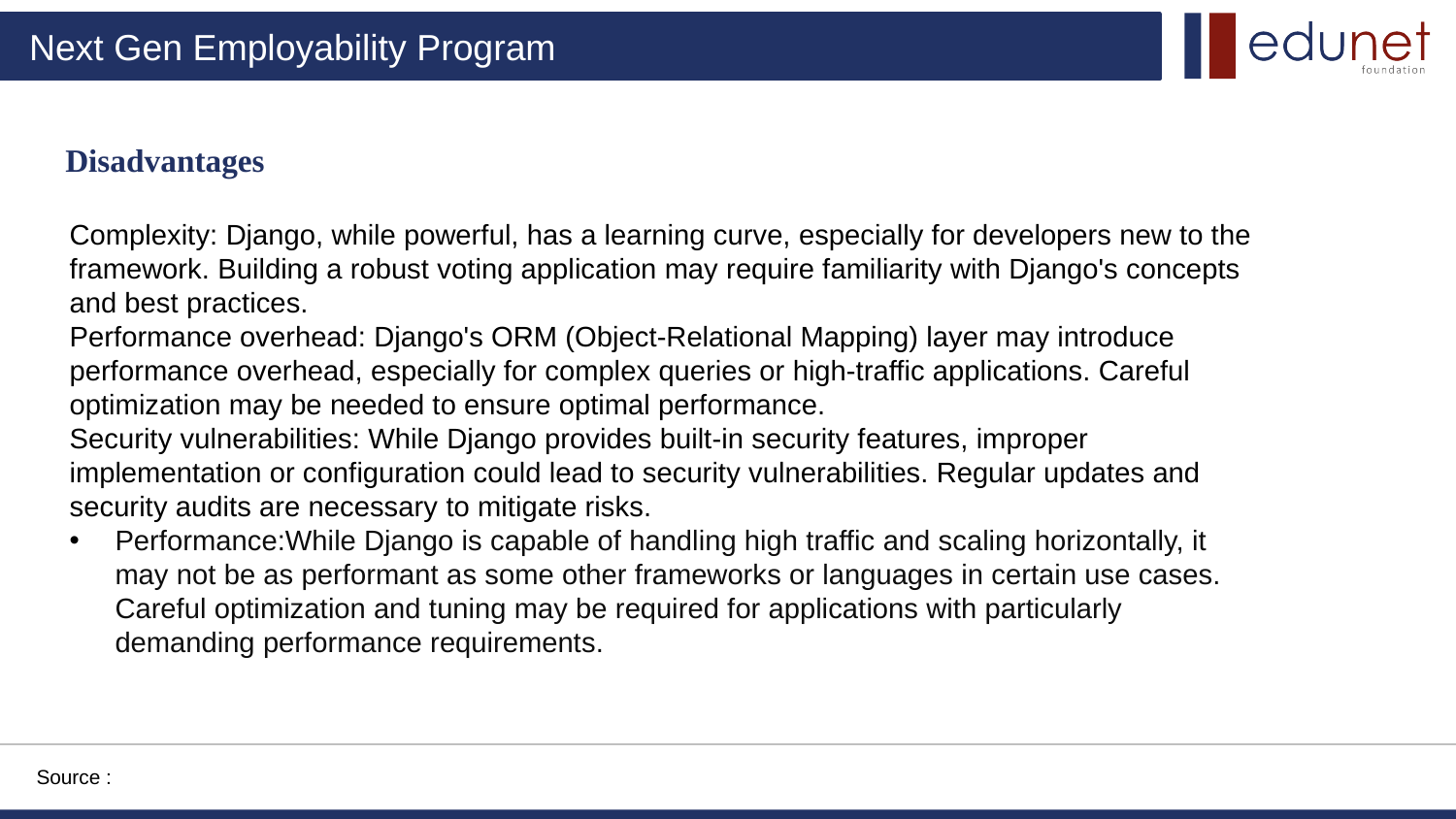

Disadvantages

Complexity: Django, while powerful, has a learning curve, especially for developers new to the framework. Building a robust voting application may require familiarity with Django's concepts and best practices.
Performance overhead: Django's ORM (Object-Relational Mapping) layer may introduce performance overhead, especially for complex queries or high-traffic applications. Careful optimization may be needed to ensure optimal performance.
Security vulnerabilities: While Django provides built-in security features, improper implementation or configuration could lead to security vulnerabilities. Regular updates and security audits are necessary to mitigate risks.
Performance:While Django is capable of handling high traffic and scaling horizontally, it may not be as performant as some other frameworks or languages in certain use cases. Careful optimization and tuning may be required for applications with particularly demanding performance requirements.
Source :